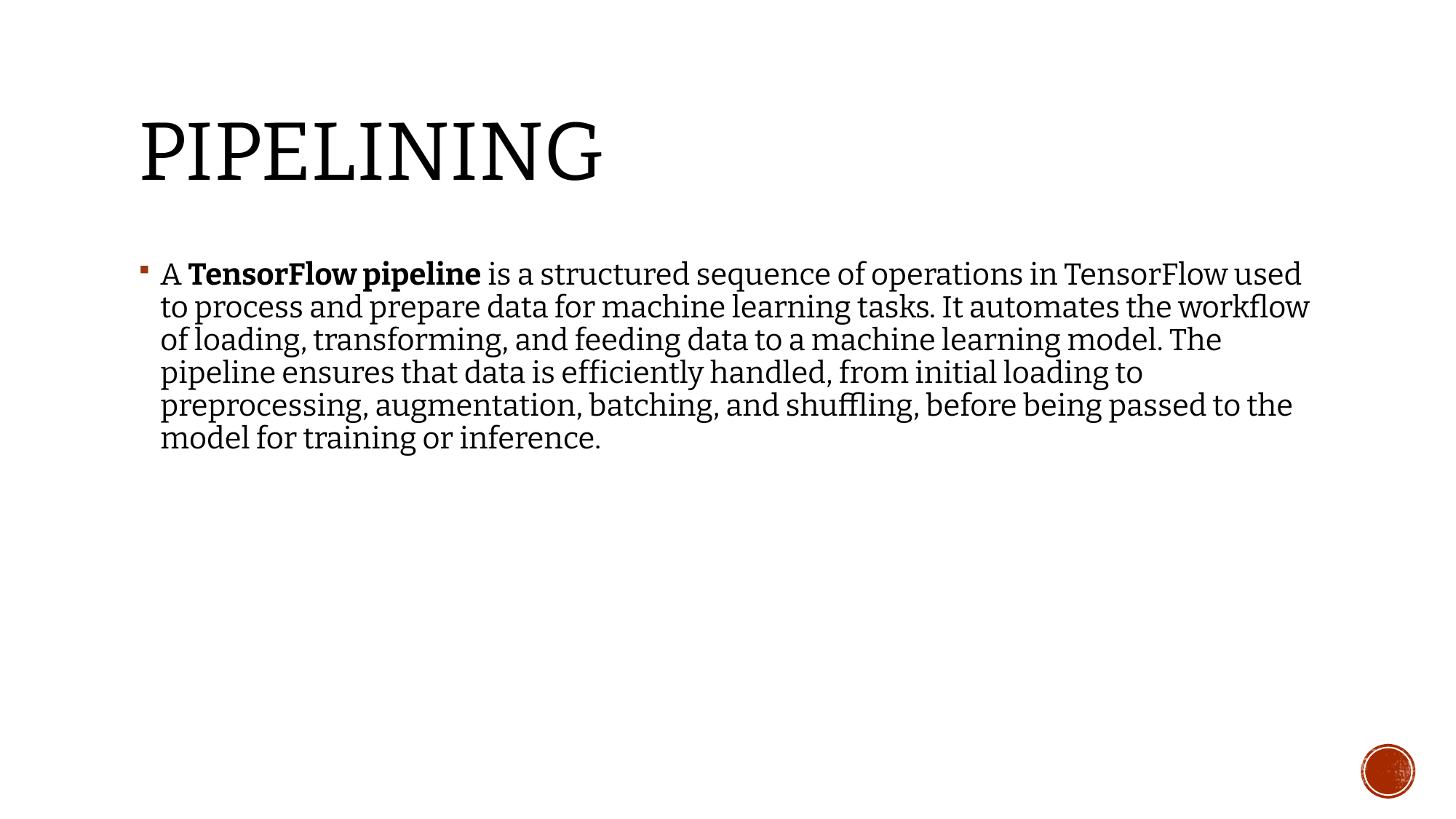

# Pipelining
A TensorFlow pipeline is a structured sequence of operations in TensorFlow used to process and prepare data for machine learning tasks. It automates the workflow of loading, transforming, and feeding data to a machine learning model. The pipeline ensures that data is efficiently handled, from initial loading to preprocessing, augmentation, batching, and shuffling, before being passed to the model for training or inference.